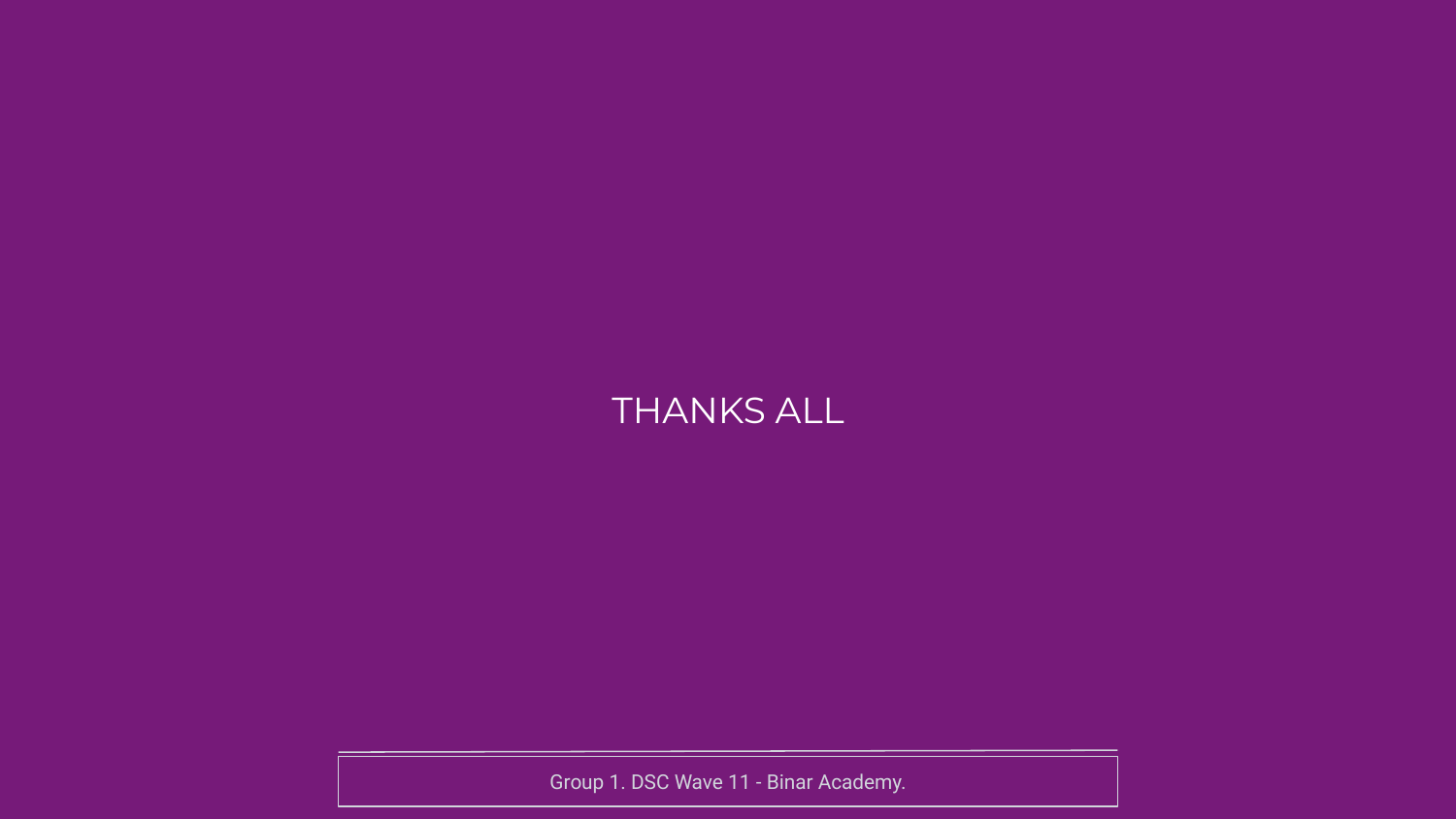

# THANKS ALL
Group 1. DSC Wave 11 - Binar Academy.